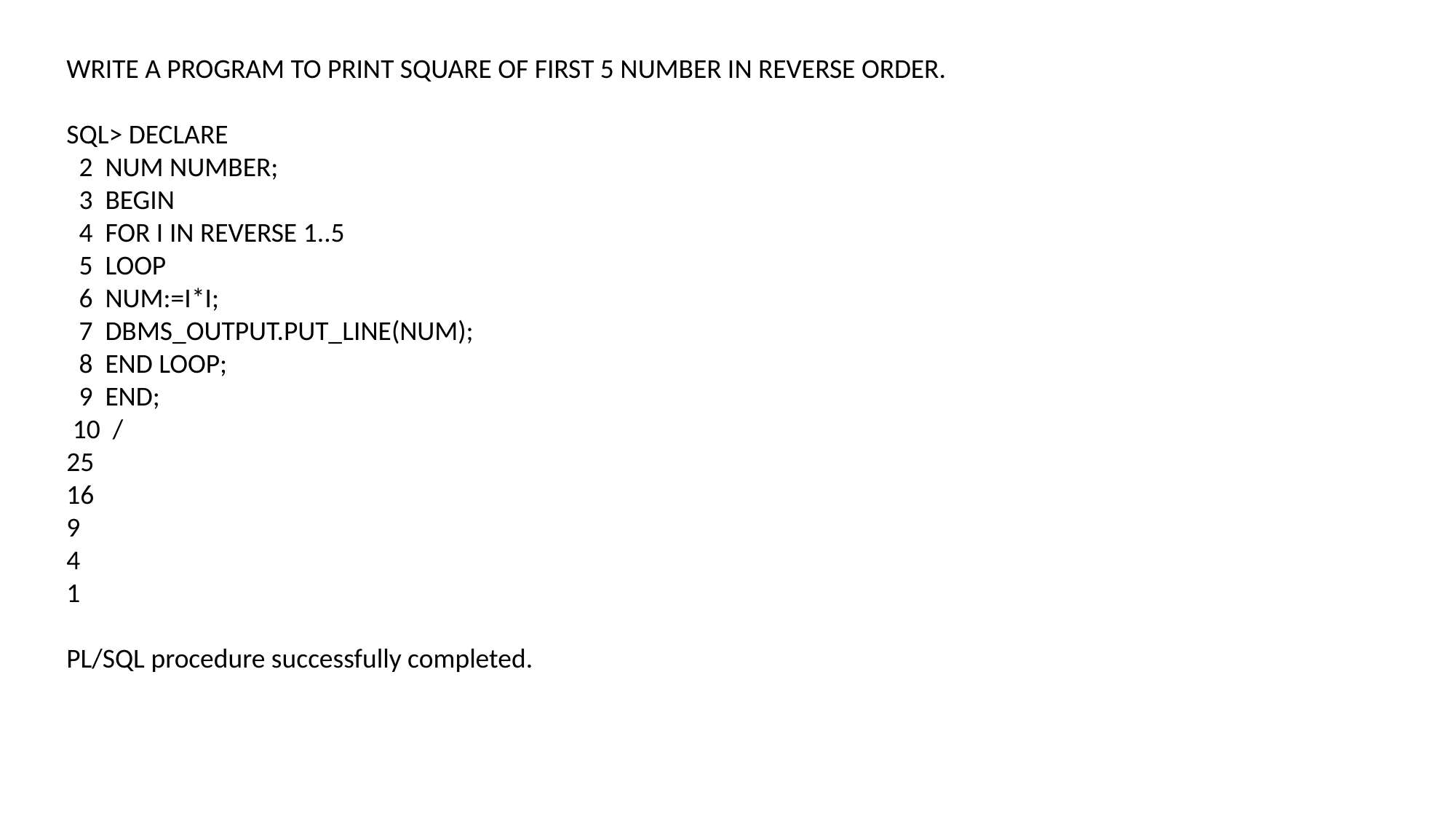

WRITE A PROGRAM TO PRINT SQUARE OF FIRST 5 NUMBER IN REVERSE ORDER.

SQL> DECLARE
  2  NUM NUMBER;
  3  BEGIN
  4  FOR I IN REVERSE 1..5
  5  LOOP
  6  NUM:=I*I;
  7  DBMS_OUTPUT.PUT_LINE(NUM);
  8  END LOOP;
  9  END;
 10  /
25
16
9
4
1

PL/SQL procedure successfully completed.